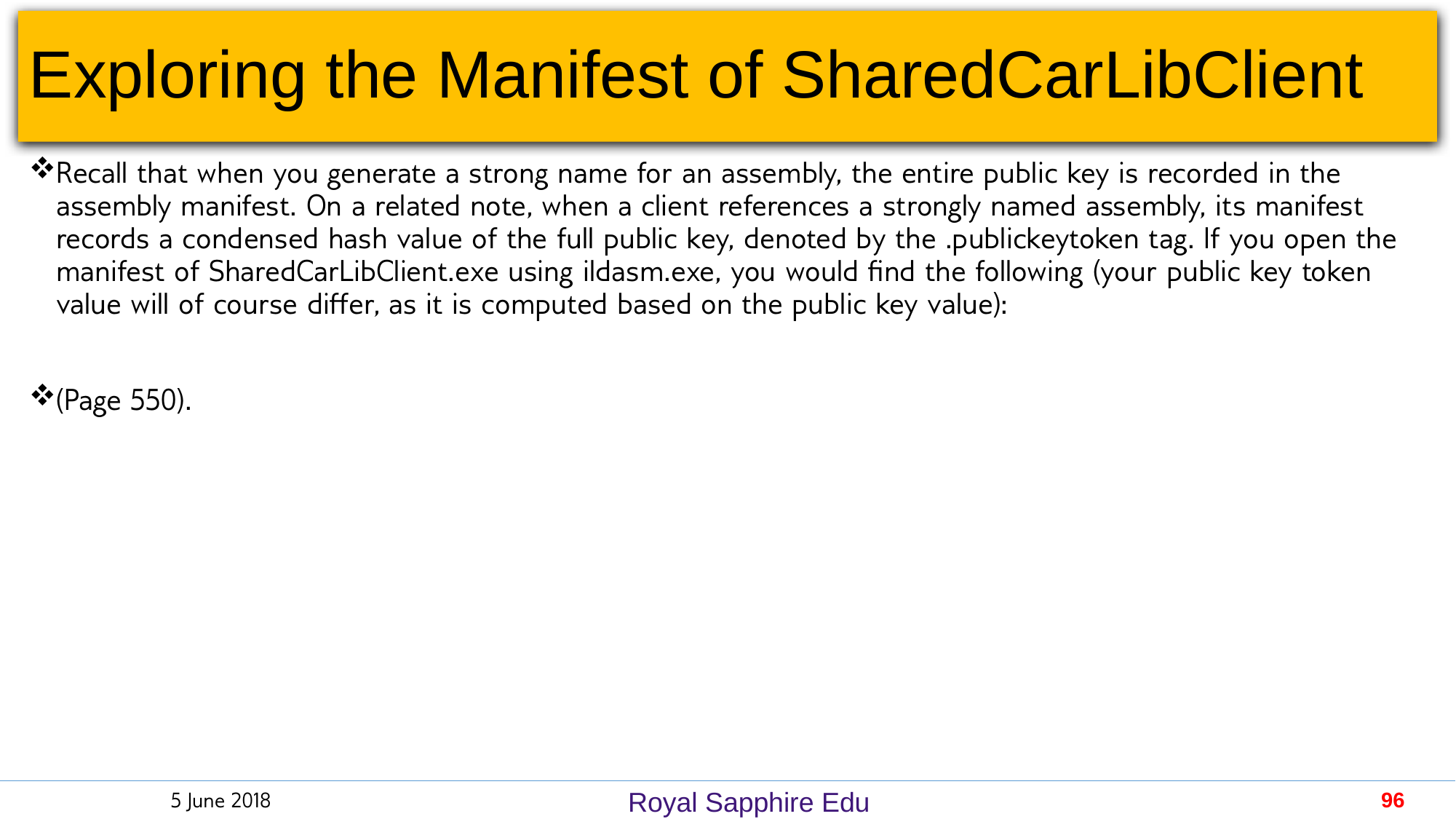

# Exploring the Manifest of SharedCarLibClient
Recall that when you generate a strong name for an assembly, the entire public key is recorded in the assembly manifest. On a related note, when a client references a strongly named assembly, its manifest records a condensed hash value of the full public key, denoted by the .publickeytoken tag. If you open the manifest of SharedCarLibClient.exe using ildasm.exe, you would find the following (your public key token value will of course differ, as it is computed based on the public key value):

(Page 550).
5 June 2018
96